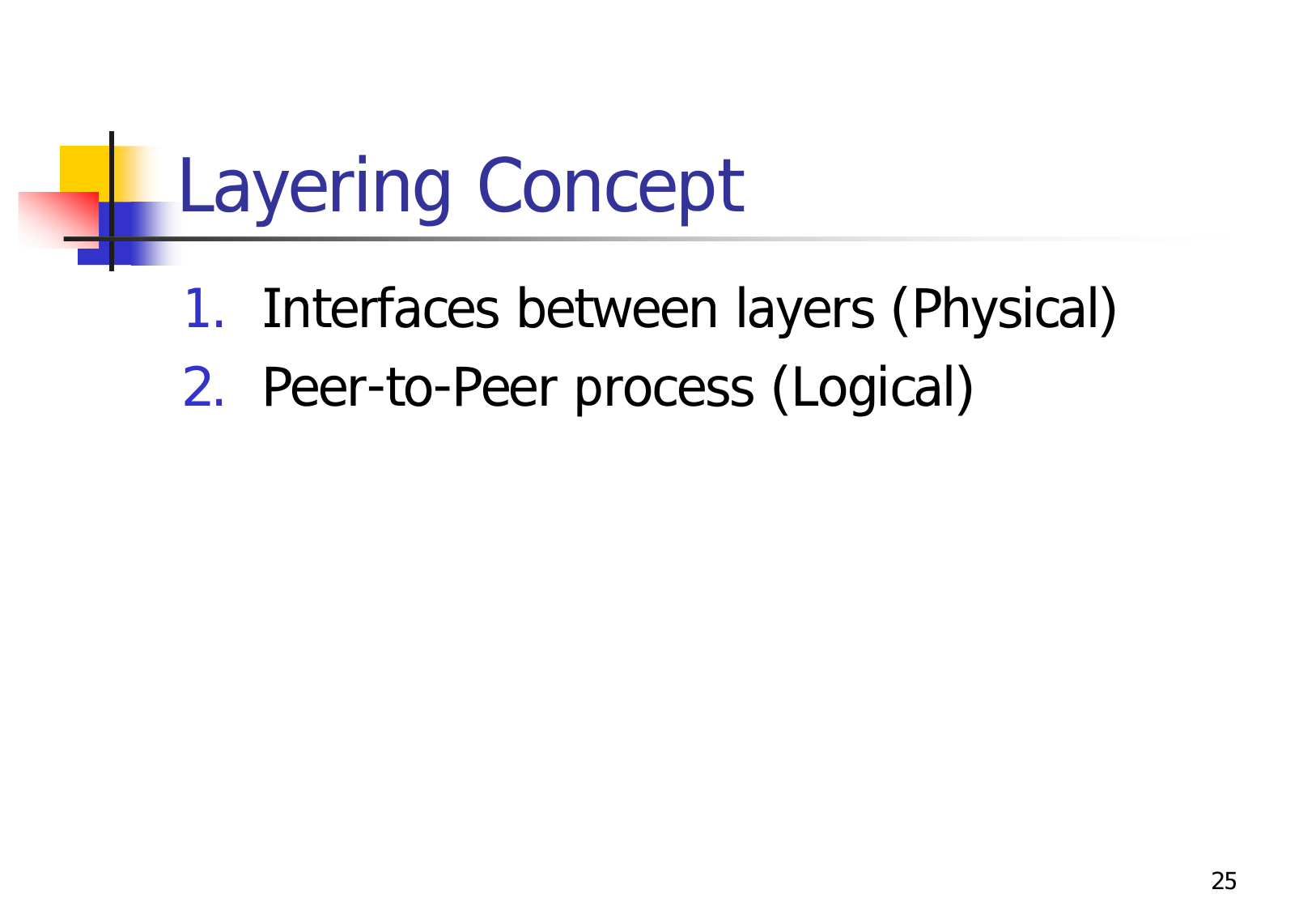

# Layering Concept
Interfaces between layers (Physical)
Peer-to-Peer process (Logical)
25